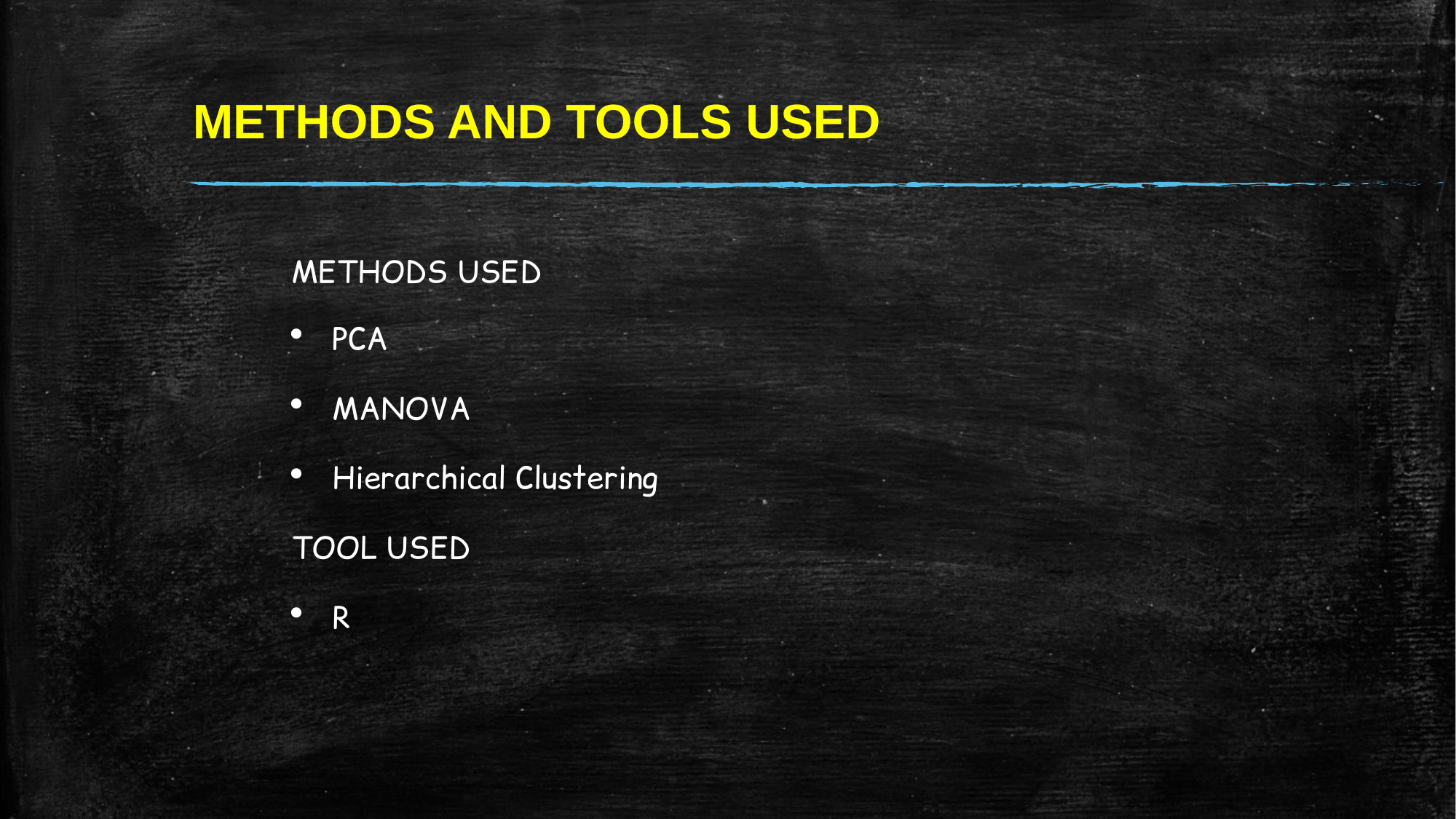

# METHODS AND TOOLS USED
METHODS USED
PCA
MANOVA
Hierarchical Clustering
TOOL USED
R